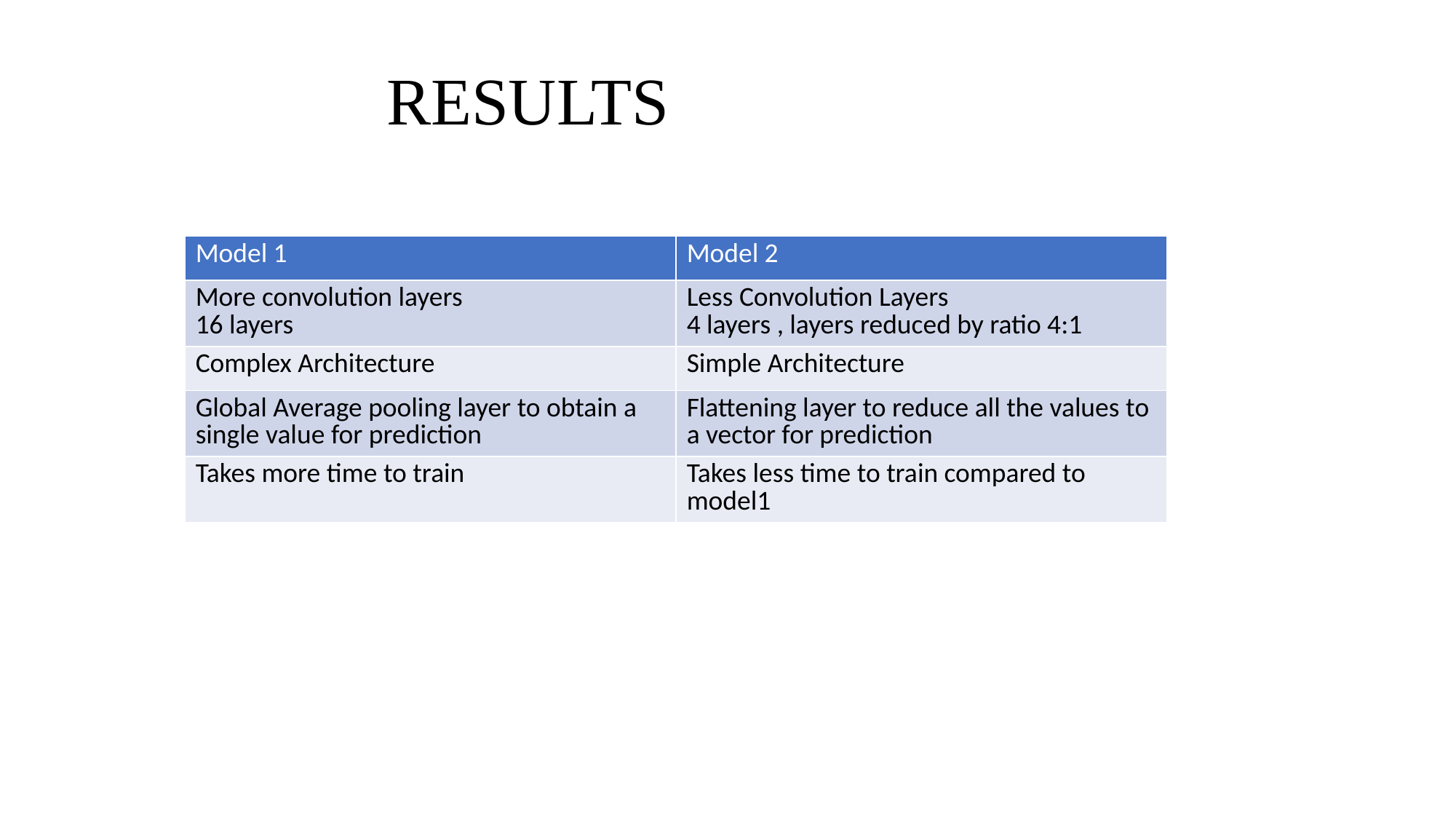

RESULTS
| Model 1 | Model 2 |
| --- | --- |
| More convolution layers 16 layers | Less Convolution Layers 4 layers , layers reduced by ratio 4:1 |
| Complex Architecture | Simple Architecture |
| Global Average pooling layer to obtain a single value for prediction | Flattening layer to reduce all the values to a vector for prediction |
| Takes more time to train | Takes less time to train compared to model1 |